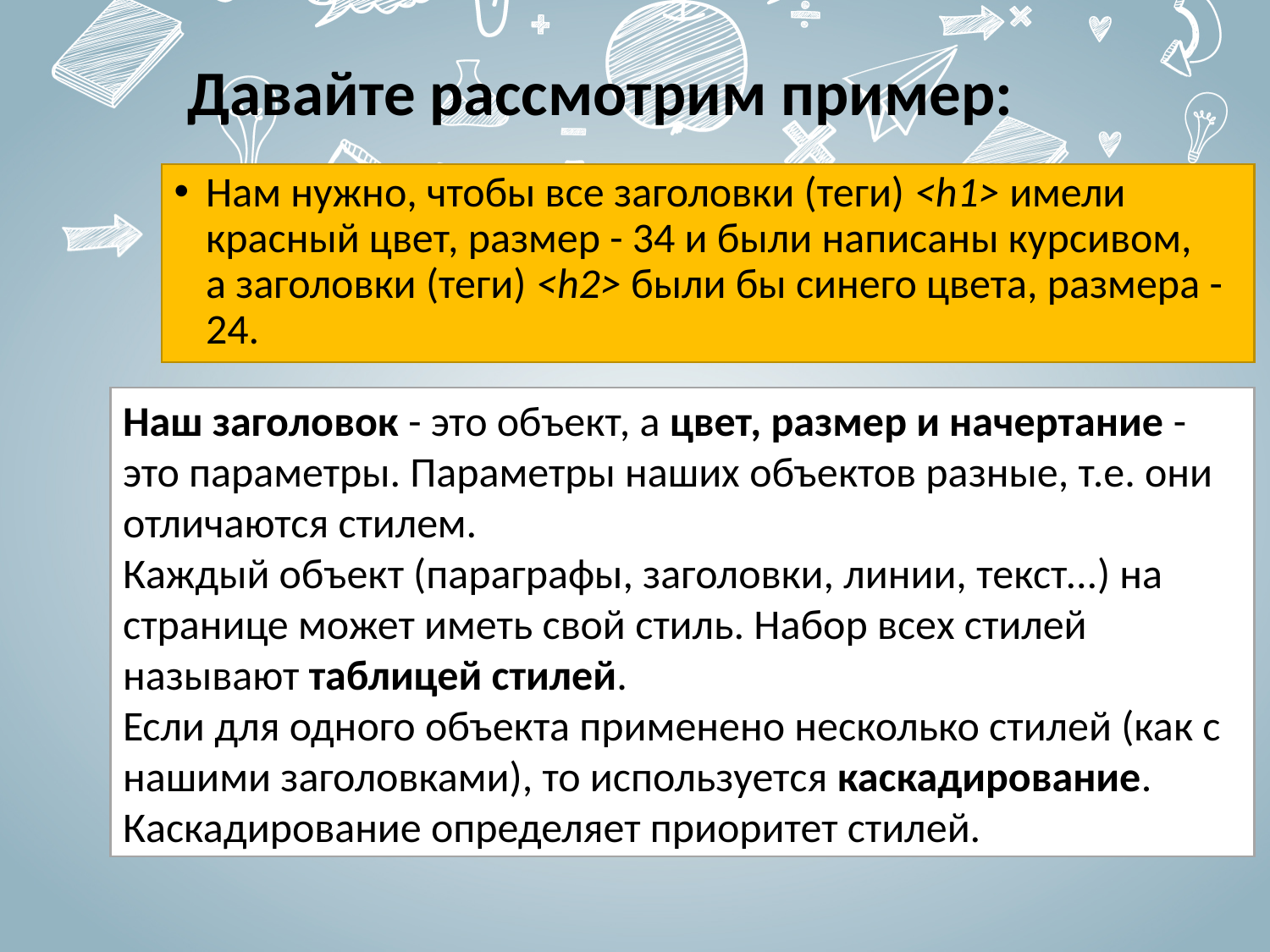

# Давайте рассмотрим пример:
Нам нужно, чтобы все заголовки (теги) <h1> имели красный цвет, размер - 34 и были написаны курсивом, а заголовки (теги) <h2> были бы синего цвета, размера - 24.
Наш заголовок - это объект, а цвет, размер и начертание - это параметры. Параметры наших объектов разные, т.е. они отличаются стилем.
Каждый объект (параграфы, заголовки, линии, текст...) на странице может иметь свой стиль. Набор всех стилей называют таблицей стилей.
Если для одного объекта применено несколько стилей (как с нашими заголовками), то используется каскадирование.  Каскадирование определяет приоритет стилей.